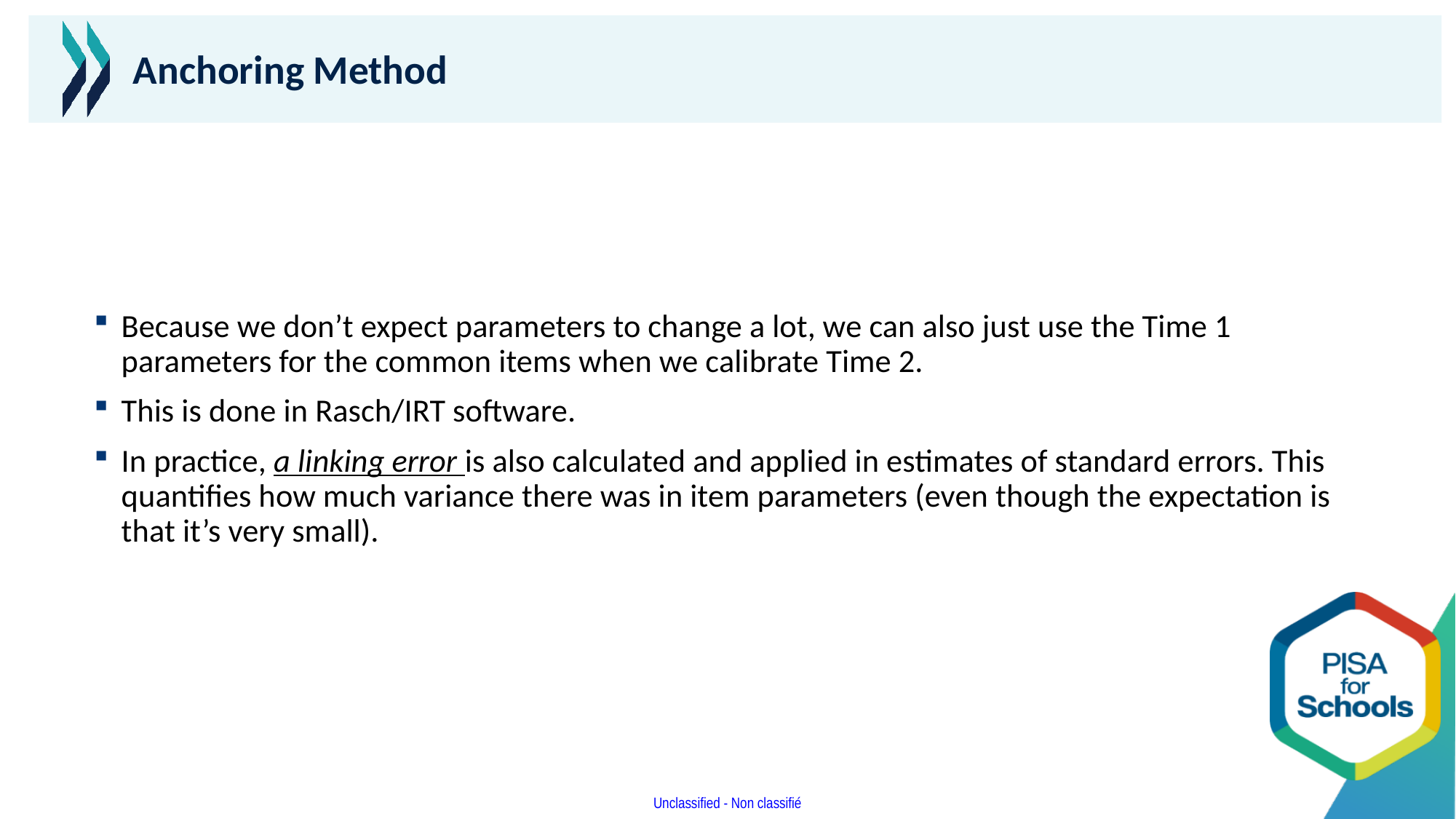

# Anchoring Method
Because we don’t expect parameters to change a lot, we can also just use the Time 1 parameters for the common items when we calibrate Time 2.
This is done in Rasch/IRT software.
In practice, a linking error is also calculated and applied in estimates of standard errors. This quantifies how much variance there was in item parameters (even though the expectation is that it’s very small).